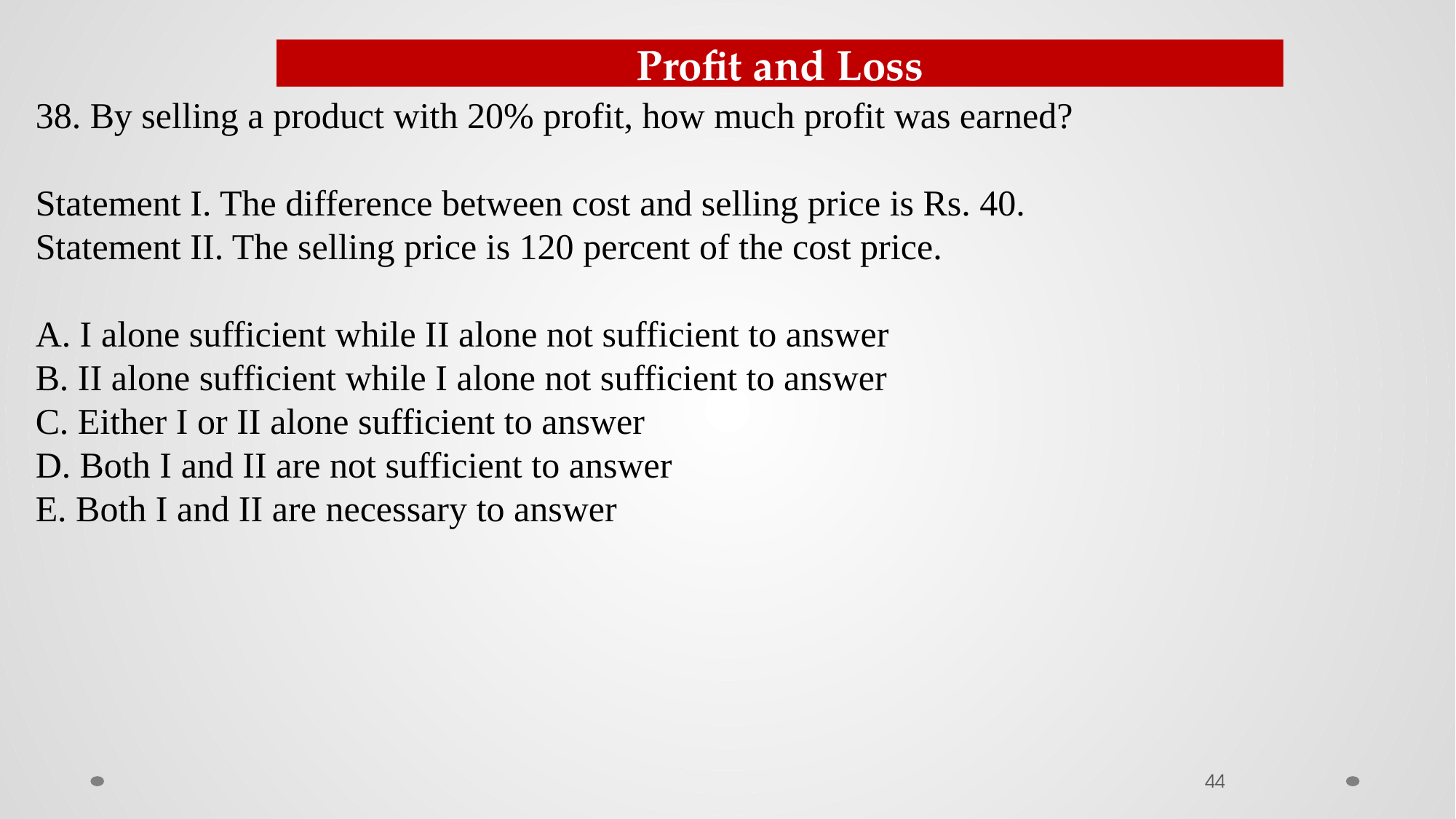

Profit and Loss
38. By selling a product with 20% profit, how much profit was earned?

Statement I. The difference between cost and selling price is Rs. 40.
Statement II. The selling price is 120 percent of the cost price.

A. I alone sufficient while II alone not sufficient to answer
B. II alone sufficient while I alone not sufficient to answer
C. Either I or II alone sufficient to answer
D. Both I and II are not sufficient to answer
E. Both I and II are necessary to answer

44